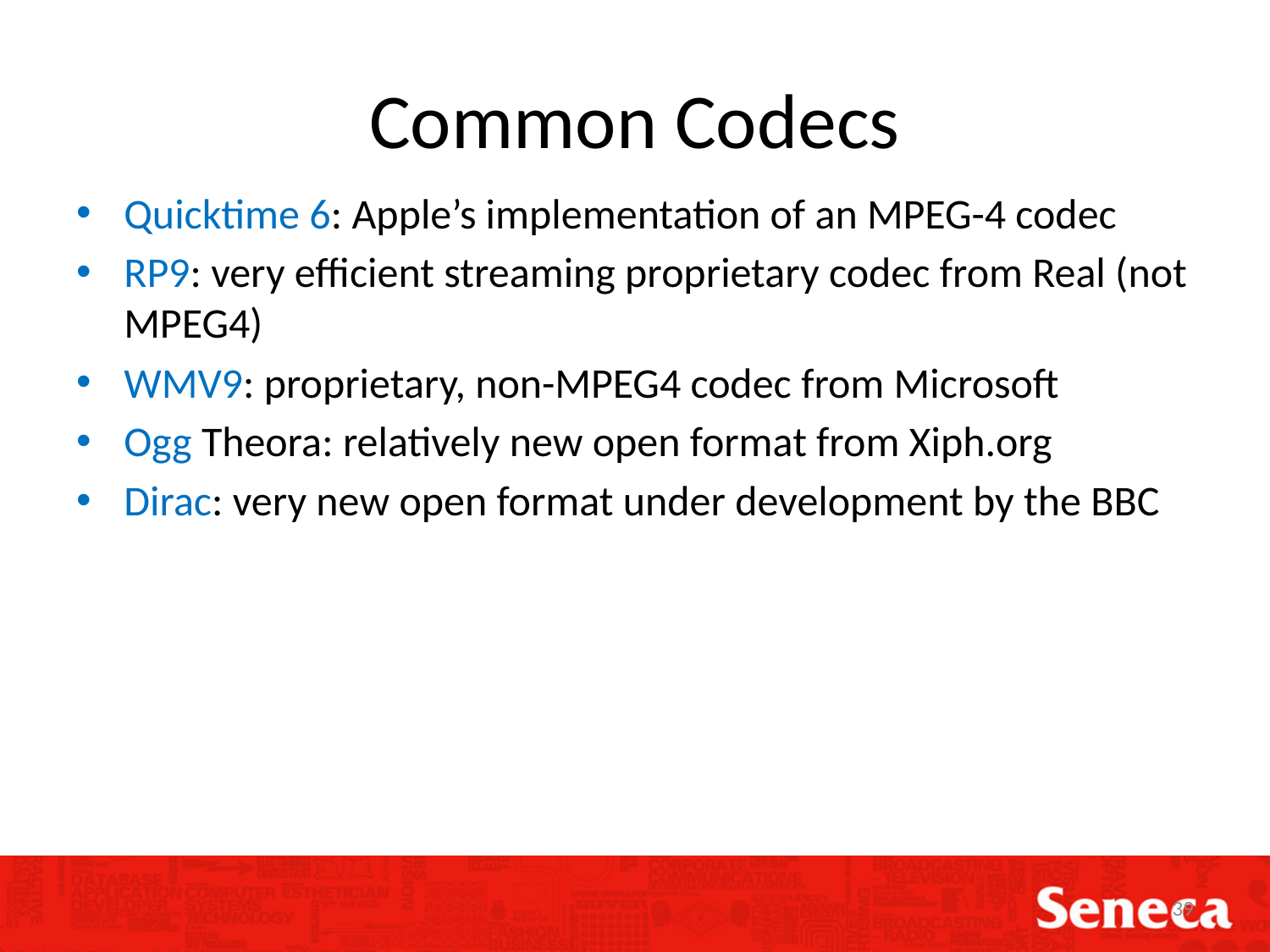

# Common Codecs
Quicktime 6: Apple’s implementation of an MPEG-4 codec
RP9: very efficient streaming proprietary codec from Real (not MPEG4)
WMV9: proprietary, non-MPEG4 codec from Microsoft
Ogg Theora: relatively new open format from Xiph.org
Dirac: very new open format under development by the BBC
39